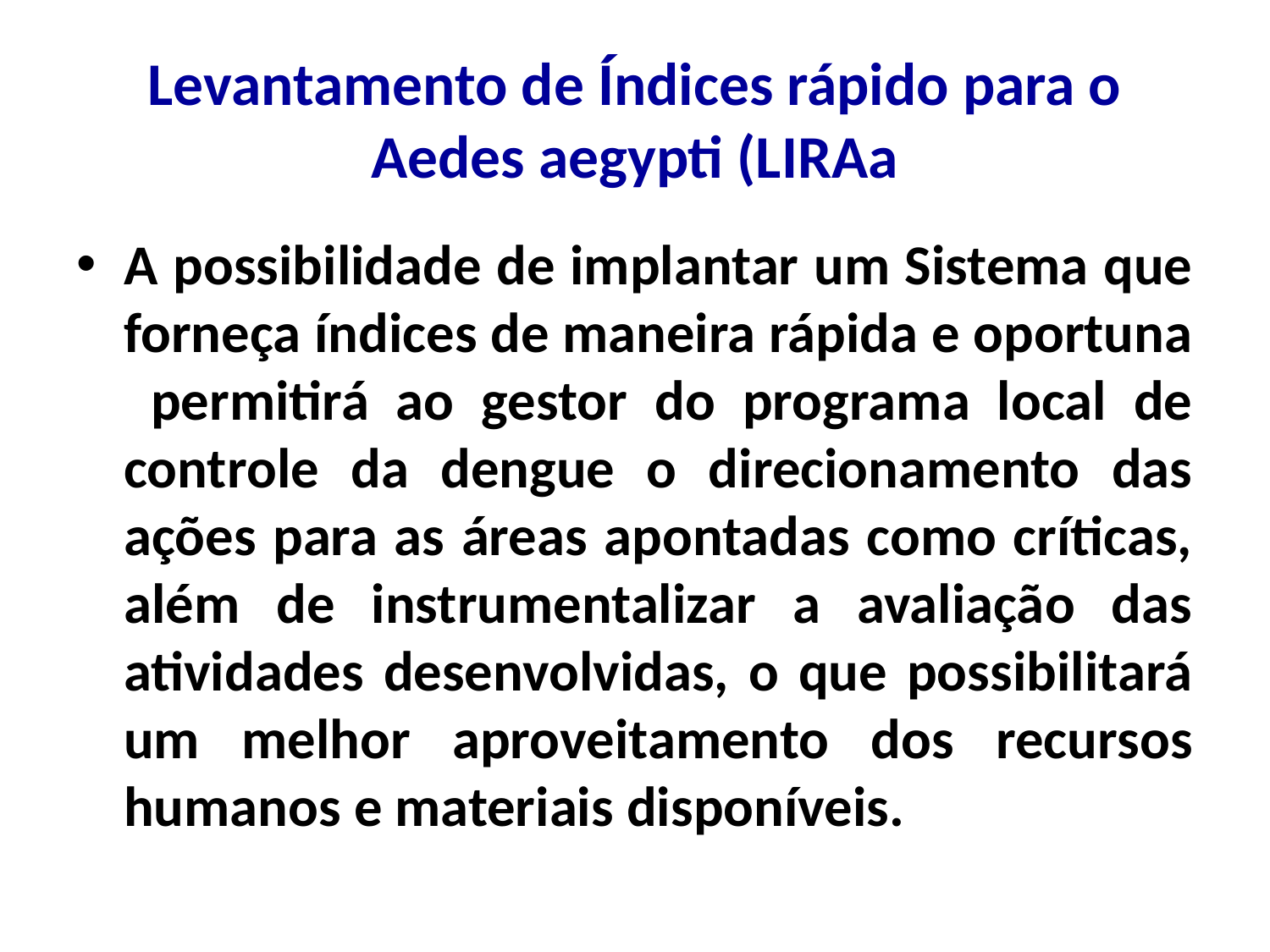

# Levantamento de Índices rápido para o Aedes aegypti (LIRAa
A possibilidade de implantar um Sistema que forneça índices de maneira rápida e oportuna  permitirá ao gestor do programa local de controle da dengue o direcionamento das ações para as áreas apontadas como críticas, além de instrumentalizar a avaliação das atividades desenvolvidas, o que possibilitará um melhor aproveitamento dos recursos humanos e materiais disponíveis.